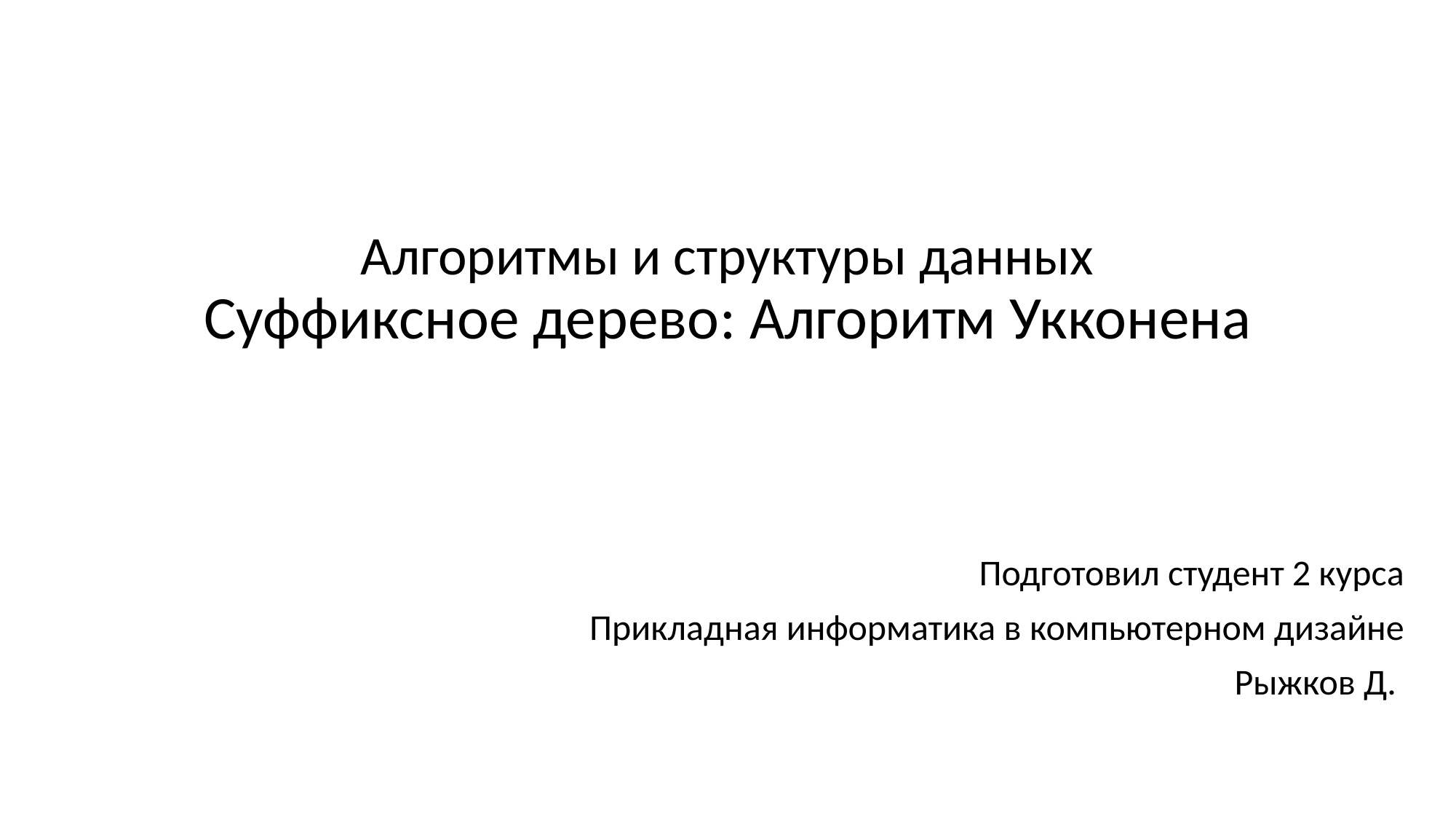

# Алгоритмы и структуры данных Суффиксное дерево: Алгоритм Укконена
Подготовил студент 2 курса
Прикладная информатика в компьютерном дизайне
Рыжков Д.